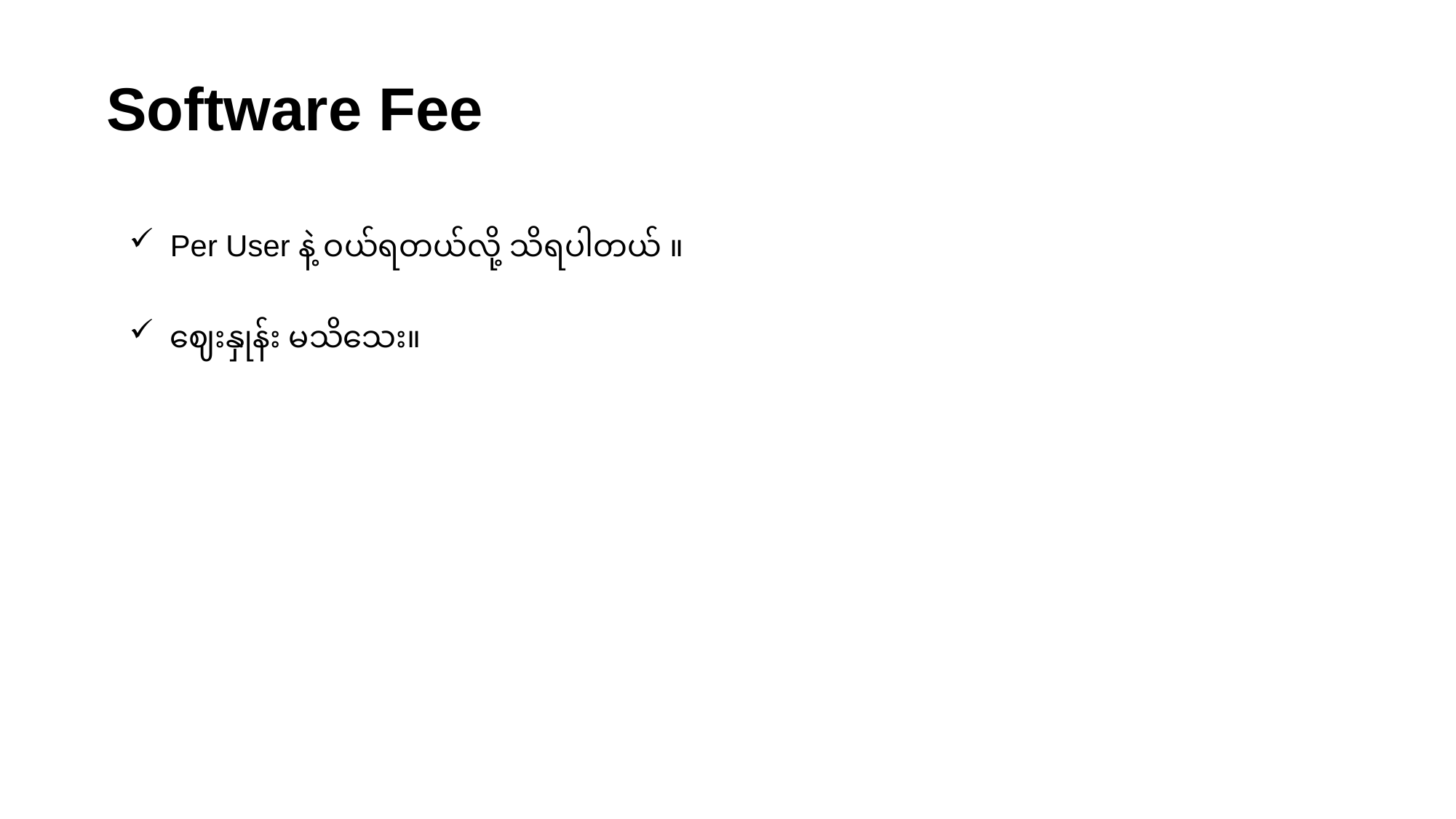

# Software Fee
Per User နဲ့ ဝယ်ရတယ်လို့ သိရပါတယ် ။
ဈေးနှုန်း မသိသေး။